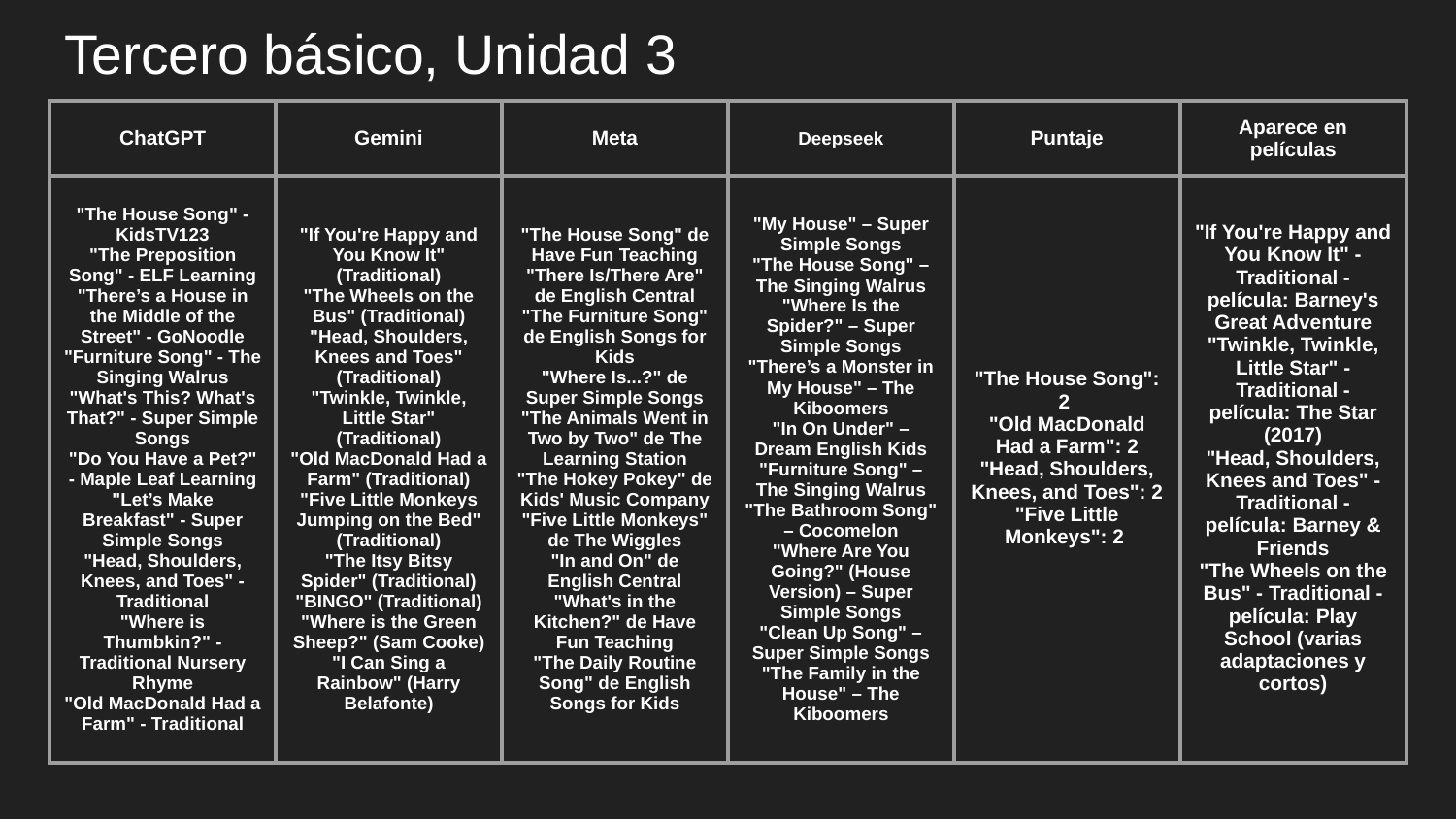

# Tercero básico, Unidad 3
| ChatGPT | Gemini | Meta | Deepseek | Puntaje | Aparece en películas |
| --- | --- | --- | --- | --- | --- |
| "The House Song" - KidsTV123 "The Preposition Song" - ELF Learning "There’s a House in the Middle of the Street" - GoNoodle "Furniture Song" - The Singing Walrus "What's This? What's That?" - Super Simple Songs "Do You Have a Pet?" - Maple Leaf Learning "Let’s Make Breakfast" - Super Simple Songs "Head, Shoulders, Knees, and Toes" - Traditional "Where is Thumbkin?" - Traditional Nursery Rhyme "Old MacDonald Had a Farm" - Traditional | "If You're Happy and You Know It" (Traditional) "The Wheels on the Bus" (Traditional) "Head, Shoulders, Knees and Toes" (Traditional) "Twinkle, Twinkle, Little Star" (Traditional) "Old MacDonald Had a Farm" (Traditional) "Five Little Monkeys Jumping on the Bed" (Traditional) "The Itsy Bitsy Spider" (Traditional) "BINGO" (Traditional) "Where is the Green Sheep?" (Sam Cooke) "I Can Sing a Rainbow" (Harry Belafonte) | "The House Song" de Have Fun Teaching "There Is/There Are" de English Central "The Furniture Song" de English Songs for Kids "Where Is...?" de Super Simple Songs "The Animals Went in Two by Two" de The Learning Station "The Hokey Pokey" de Kids' Music Company "Five Little Monkeys" de The Wiggles "In and On" de English Central "What's in the Kitchen?" de Have Fun Teaching "The Daily Routine Song" de English Songs for Kids | "My House" – Super Simple Songs "The House Song" – The Singing Walrus "Where Is the Spider?" – Super Simple Songs "There’s a Monster in My House" – The Kiboomers "In On Under" – Dream English Kids "Furniture Song" – The Singing Walrus "The Bathroom Song" – Cocomelon "Where Are You Going?" (House Version) – Super Simple Songs "Clean Up Song" – Super Simple Songs "The Family in the House" – The Kiboomers | "The House Song": 2 "Old MacDonald Had a Farm": 2 "Head, Shoulders, Knees, and Toes": 2 "Five Little Monkeys": 2 | "If You're Happy and You Know It" - Traditional - película: Barney's Great Adventure "Twinkle, Twinkle, Little Star" - Traditional - película: The Star (2017) "Head, Shoulders, Knees and Toes" - Traditional - película: Barney & Friends "The Wheels on the Bus" - Traditional - película: Play School (varias adaptaciones y cortos) |